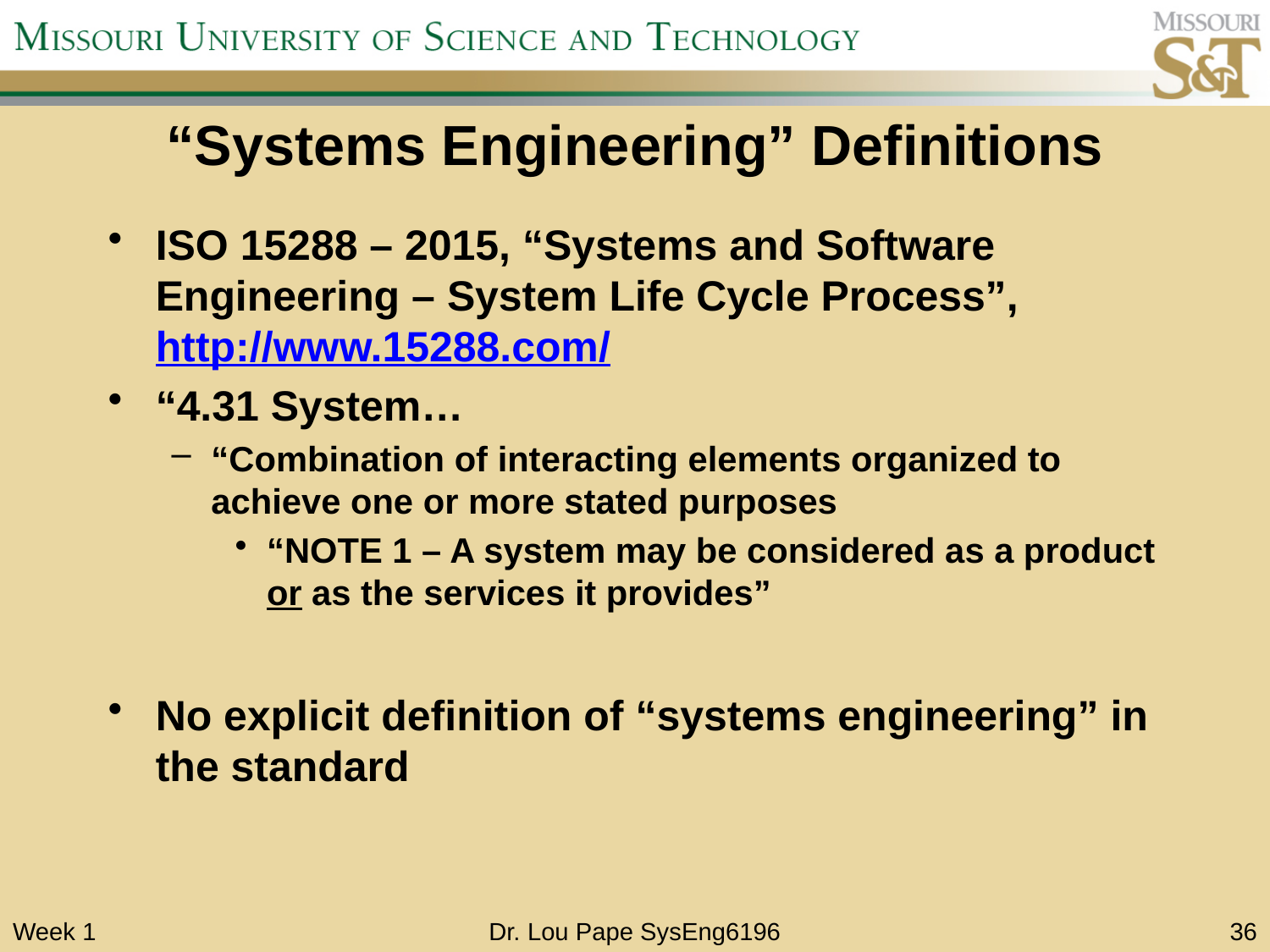

# “Systems Engineering” Definitions
ISO 15288 – 2015, “Systems and Software Engineering – System Life Cycle Process”, http://www.15288.com/
“4.31 System…
“Combination of interacting elements organized to achieve one or more stated purposes
“NOTE 1 – A system may be considered as a product or as the services it provides”

No explicit definition of “systems engineering” in the standard
Week 1
Dr. Lou Pape SysEng6196
36